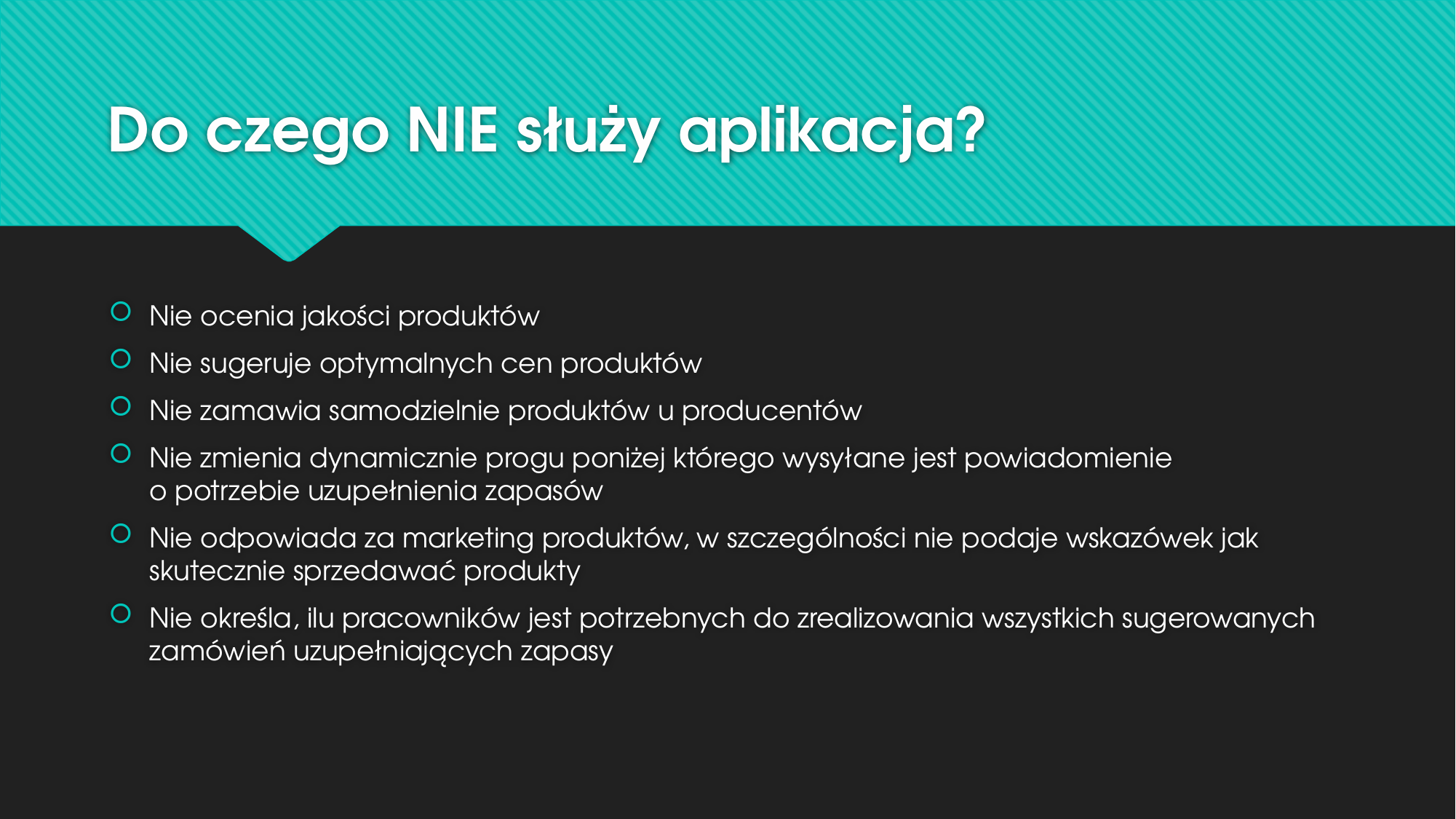

# Do czego NIE służy aplikacja?
Nie ocenia jakości produktów
Nie sugeruje optymalnych cen produktów
Nie zamawia samodzielnie produktów u producentów
Nie zmienia dynamicznie progu poniżej którego wysyłane jest powiadomienie
o potrzebie uzupełnienia zapasów
Nie odpowiada za marketing produktów, w szczególności nie podaje wskazówek jak skutecznie sprzedawać produkty
Nie określa, ilu pracowników jest potrzebnych do zrealizowania wszystkich sugerowanych zamówień uzupełniających zapasy